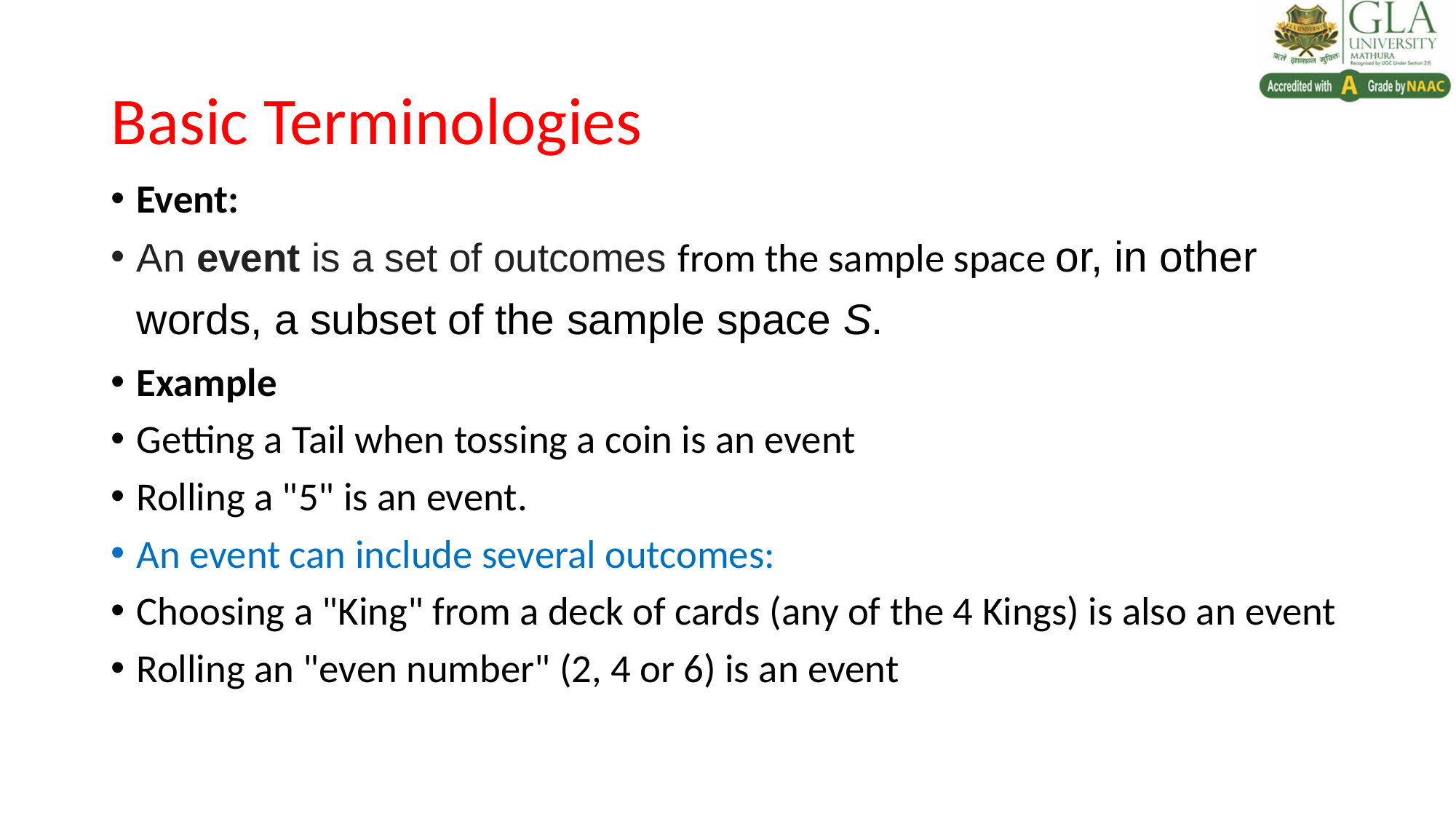

# Basic Terminologies
Event:
An event is a set of outcomes from the sample space or, in other words, a subset of the sample space S.
Example
Getting a Tail when tossing a coin is an event
Rolling a "5" is an event.
An event can include several outcomes:
Choosing a "King" from a deck of cards (any of the 4 Kings) is also an event
Rolling an "even number" (2, 4 or 6) is an event